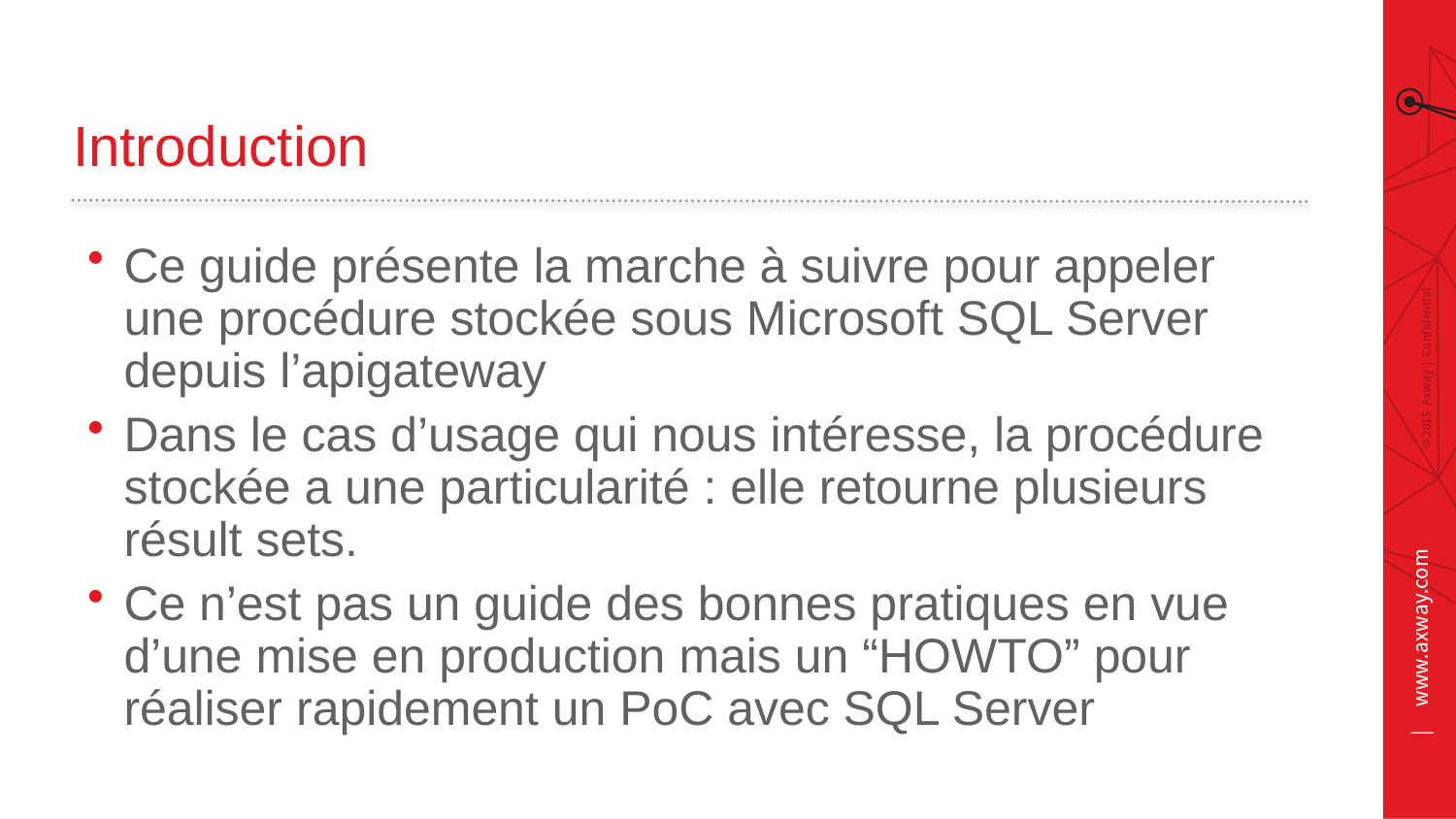

# Introduction
Ce guide présente la marche à suivre pour appeler une procédure stockée sous Microsoft SQL Server depuis l’apigateway
Dans le cas d’usage qui nous intéresse, la procédure stockée a une particularité : elle retourne plusieurs résult sets.
Ce n’est pas un guide des bonnes pratiques en vue d’une mise en production mais un “HOWTO” pour réaliser rapidement un PoC avec SQL Server